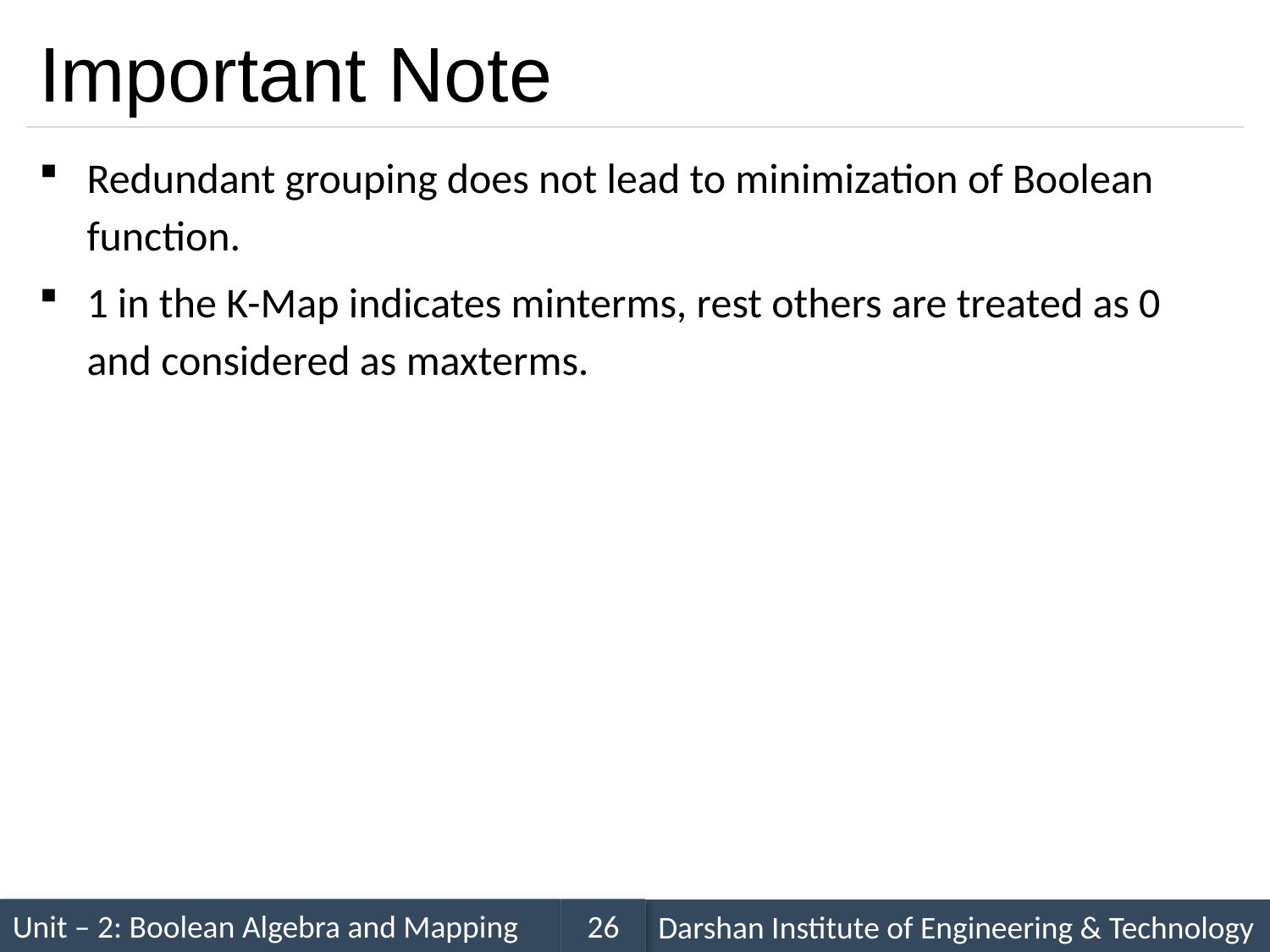

# Important Note
Redundant grouping does not lead to minimization of Boolean function.
1 in the K-Map indicates minterms, rest others are treated as 0 and considered as maxterms.